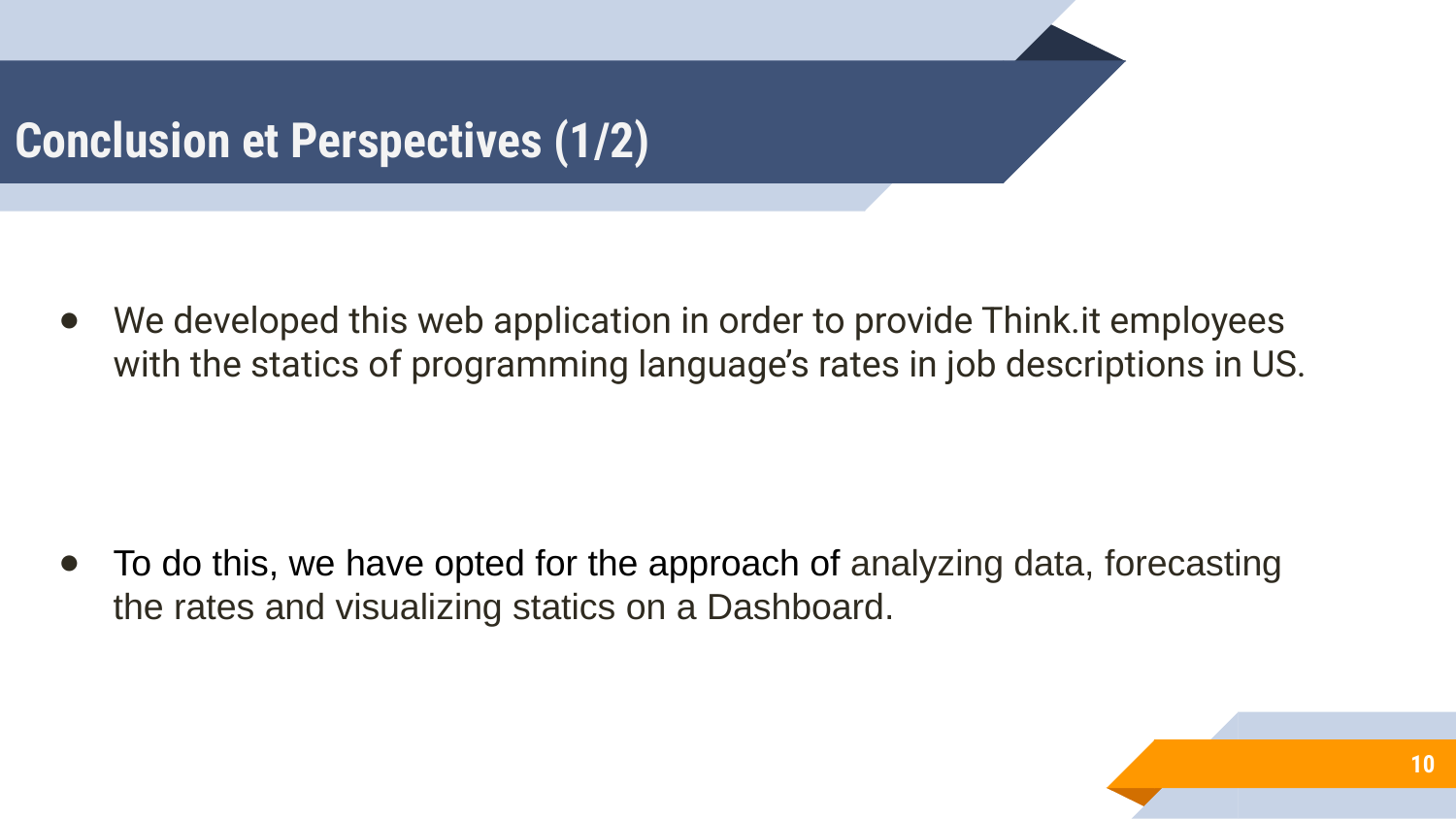

# Conclusion et Perspectives (1/2)
We developed this web application in order to provide Think.it employees with the statics of programming language’s rates in job descriptions in US.
To do this, we have opted for the approach of analyzing data, forecasting the rates and visualizing statics on a Dashboard.
10